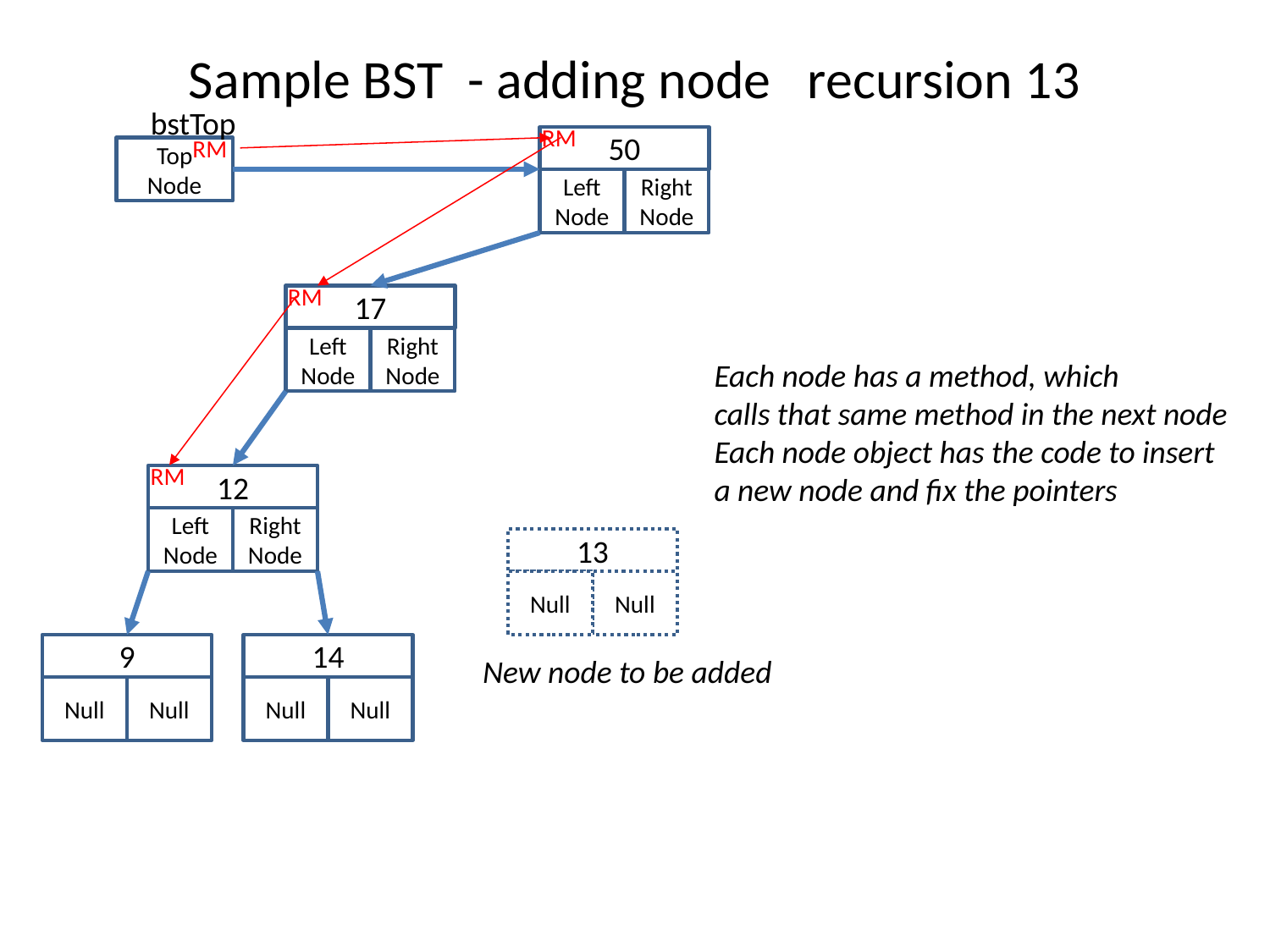

# Sample BST  - adding node   recursion 13
bstTop
RM
RM
50
Left Node
Right Node
Top
Node
RM
17
Left Node
Right Node
Each node has a method, which
calls that same method in the next node
Each node object has the code to insert
a new node and fix the pointers
RM
12
Left Node
Right Node
13
Null
Null
9
Null
Null
14
Null
Null
New node to be added